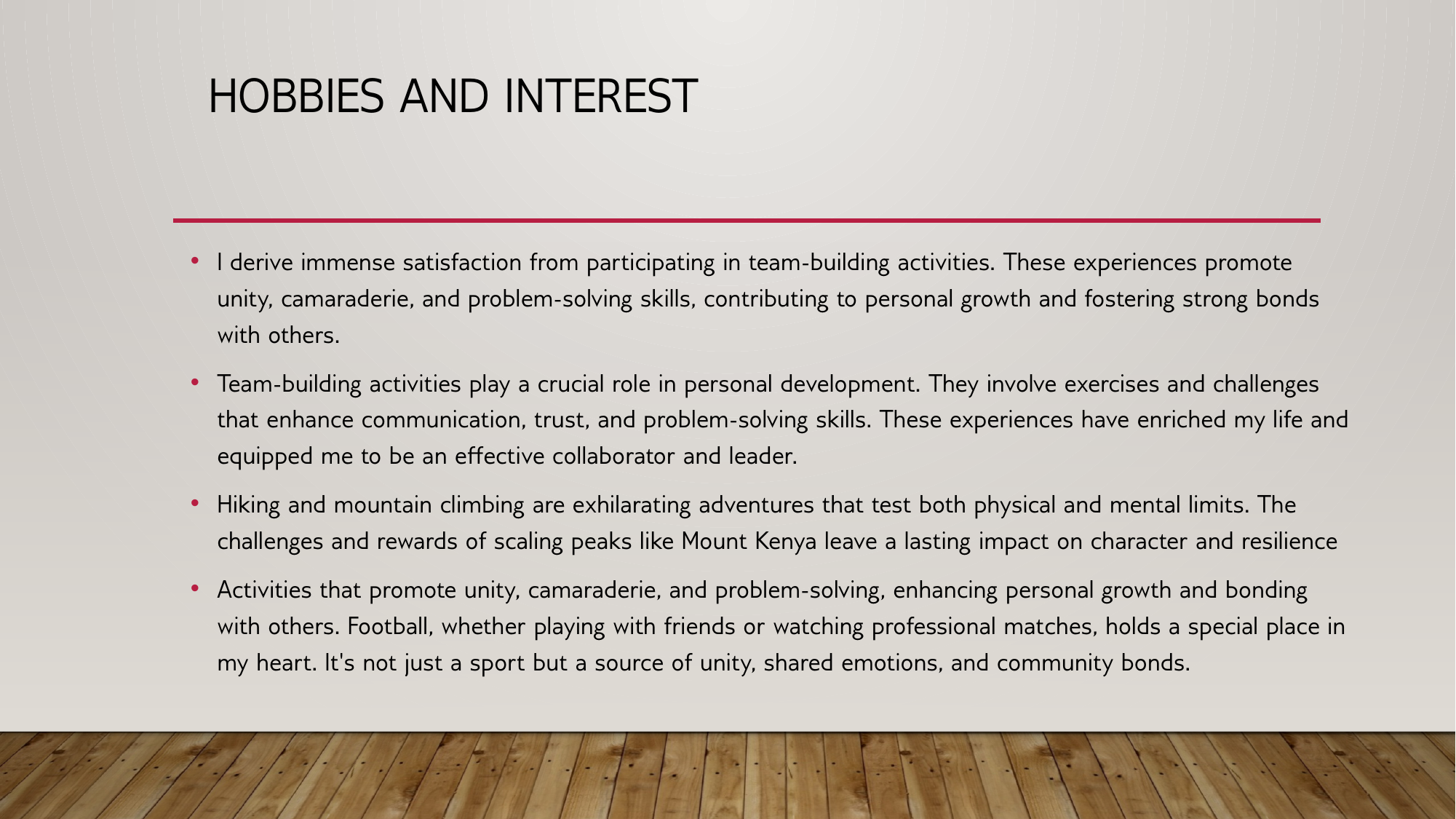

# Hobbies and interest
I derive immense satisfaction from participating in team-building activities. These experiences promote unity, camaraderie, and problem-solving skills, contributing to personal growth and fostering strong bonds with others.
Team-building activities play a crucial role in personal development. They involve exercises and challenges that enhance communication, trust, and problem-solving skills. These experiences have enriched my life and equipped me to be an effective collaborator and leader.
Hiking and mountain climbing are exhilarating adventures that test both physical and mental limits. The challenges and rewards of scaling peaks like Mount Kenya leave a lasting impact on character and resilience
Activities that promote unity, camaraderie, and problem-solving, enhancing personal growth and bonding with others. Football, whether playing with friends or watching professional matches, holds a special place in my heart. It's not just a sport but a source of unity, shared emotions, and community bonds.